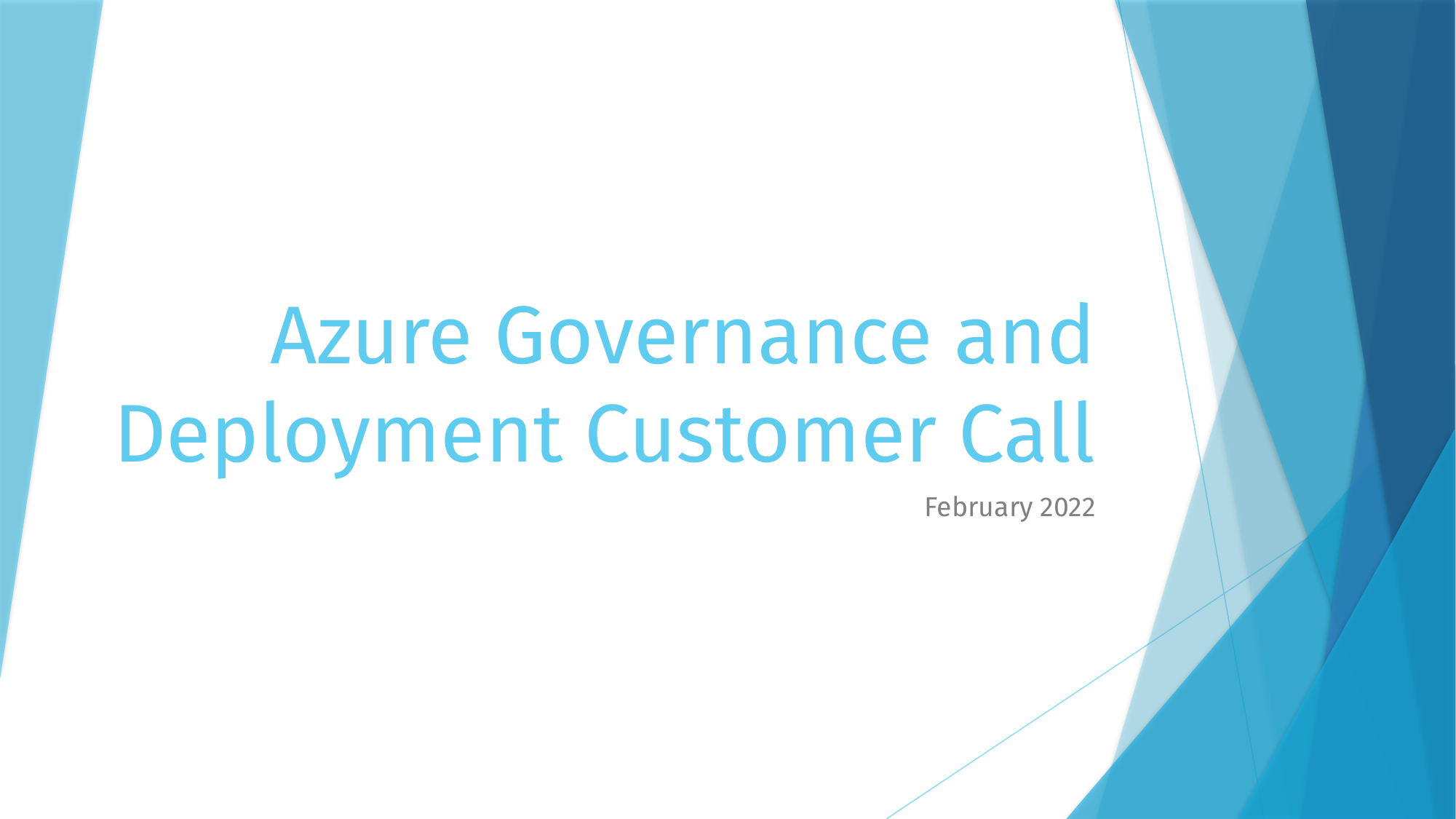

# Azure Governance and Deployment Customer Call
February 2022